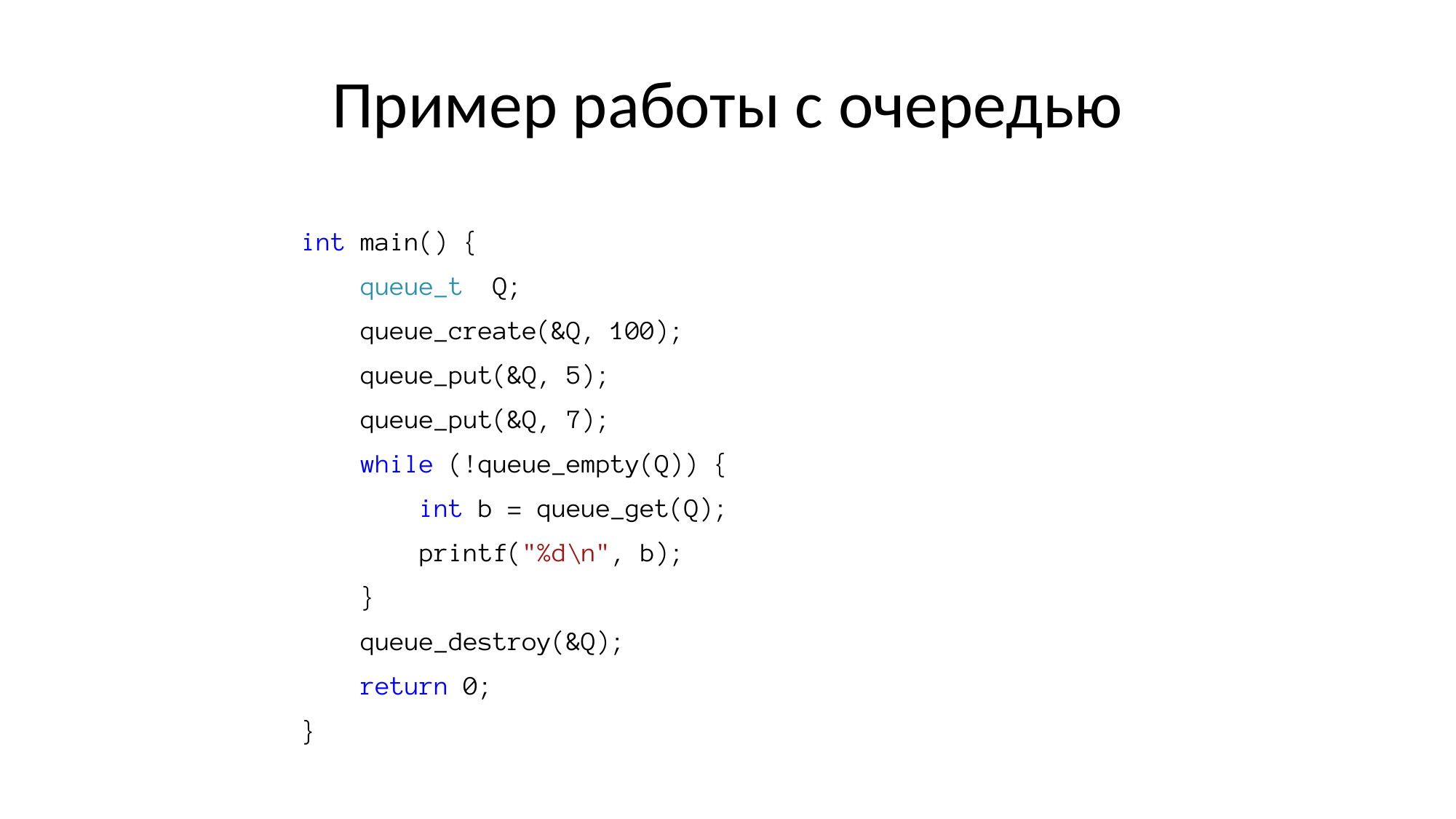

# Пример работы с очередью
int main() {
    queue_t  Q;
    queue_create(&Q, 100);
    queue_put(&Q, 5);
    queue_put(&Q, 7);
    while (!queue_empty(Q)) {
        int b = queue_get(Q);
        printf("%d\n", b);
    }
    queue_destroy(&Q);
    return 0;
}